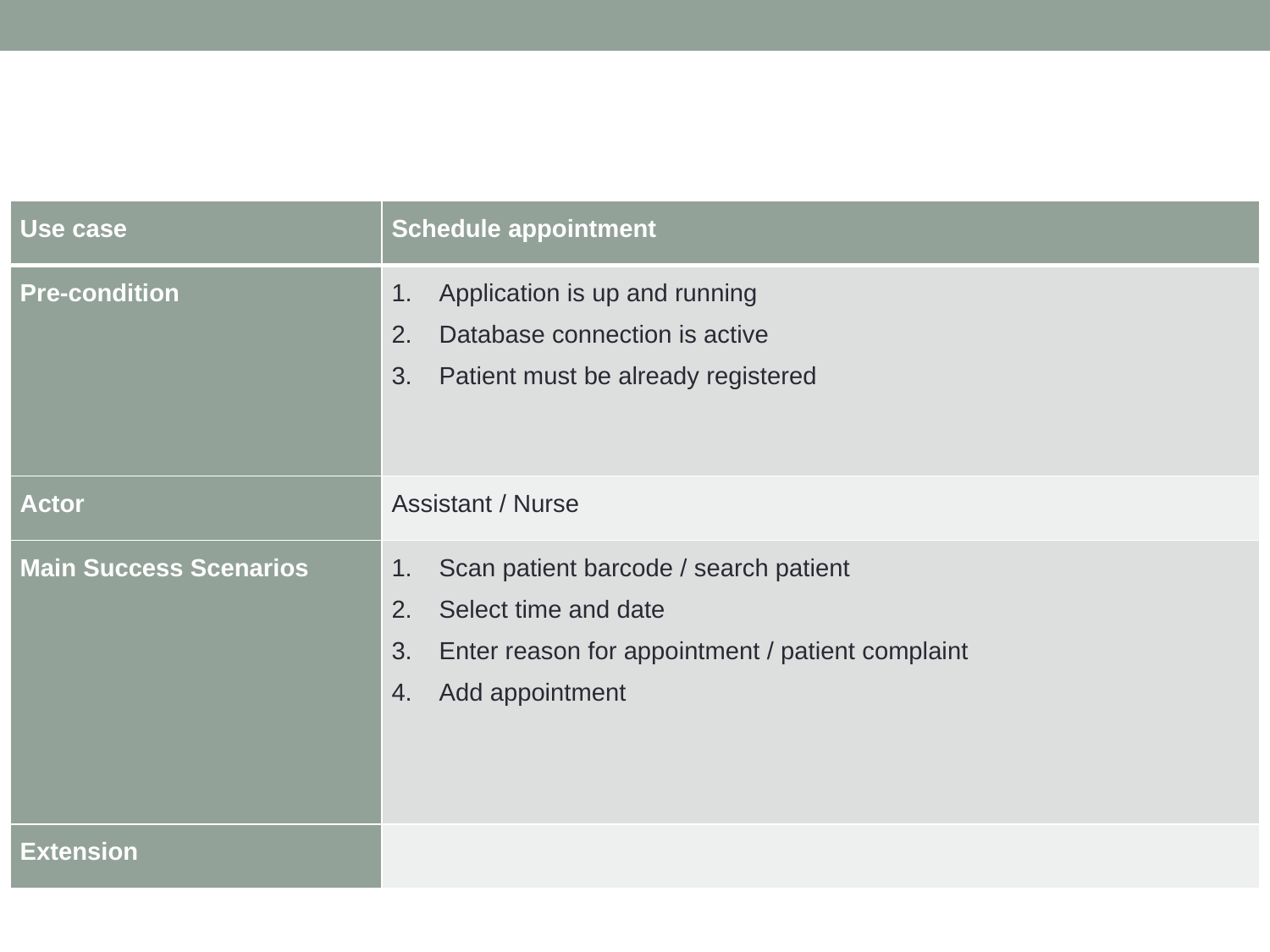

#
| Use case | Schedule appointment |
| --- | --- |
| Pre-condition | Application is up and running Database connection is active Patient must be already registered |
| Actor | Assistant / Nurse |
| Main Success Scenarios | Scan patient barcode / search patient Select time and date Enter reason for appointment / patient complaint Add appointment |
| Extension |  |